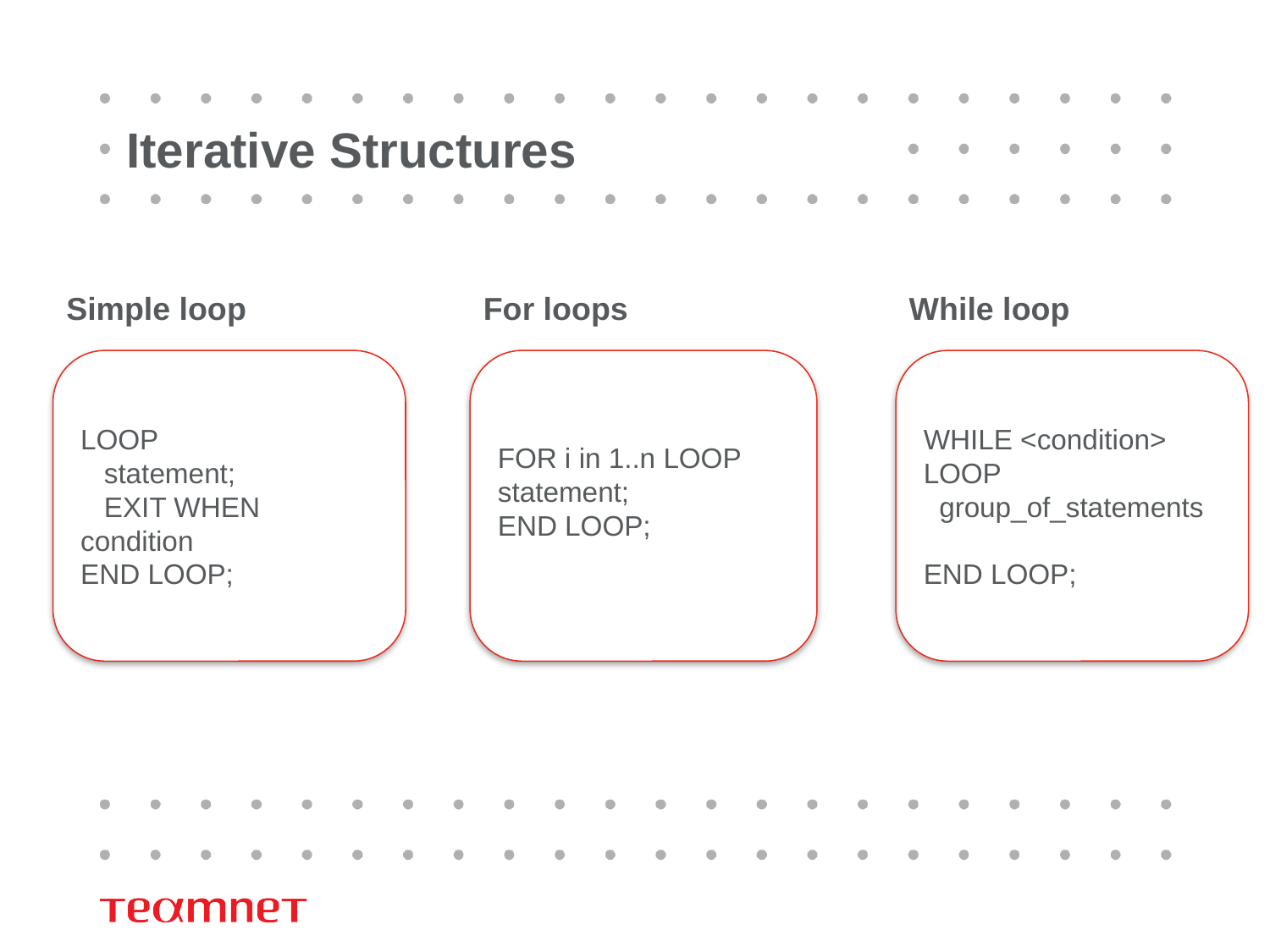

Iterative Structures
Simple loop
For loops
While loop

FOR i in 1..n LOOP
statement;
END LOOP;

LOOP
   statement;
   EXIT WHEN condition
END LOOP;
WHILE <condition> LOOP
  group_of_statements

END LOOP;